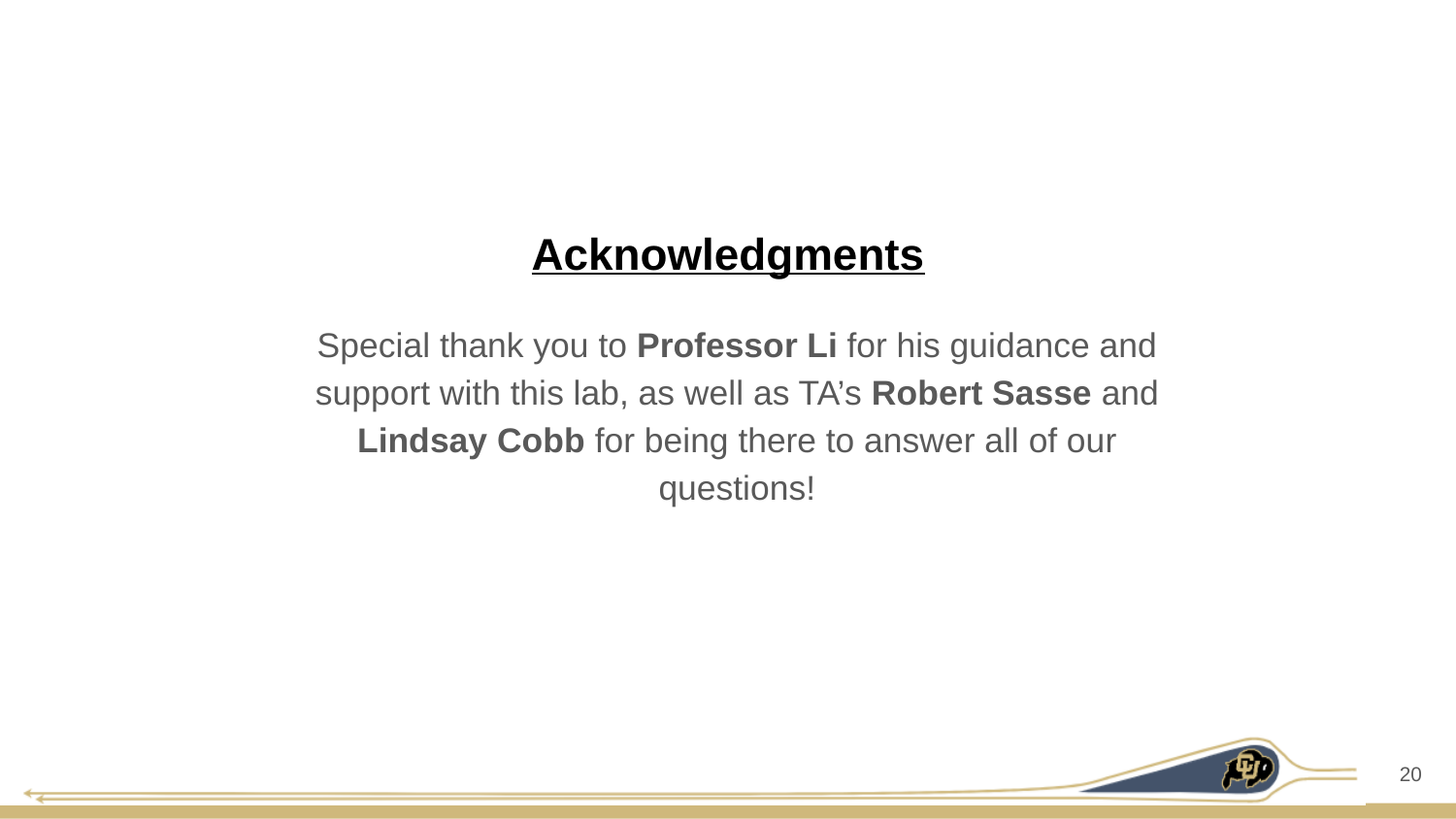

# Acknowledgments
Special thank you to Professor Li for his guidance and support with this lab, as well as TA’s Robert Sasse and Lindsay Cobb for being there to answer all of our questions!
20